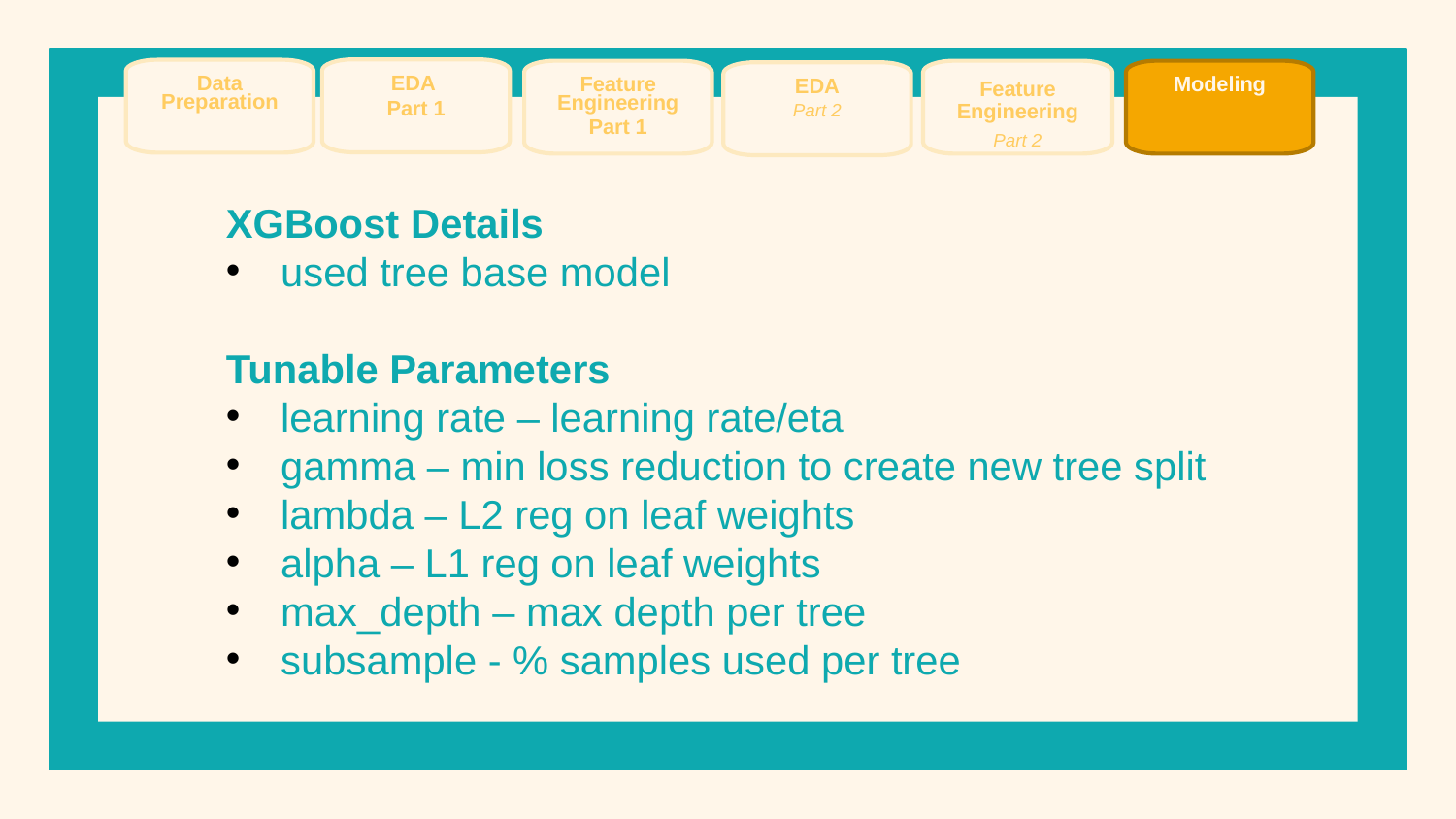

EDA
Part 1
Data Preparation

Feature Engineering
Part 1
Feature Engineering
Part 2
Modeling

EDA
Part 2
XGBoost Details
used tree base model

Tunable Parameters
learning rate – learning rate/eta
gamma – min loss reduction to create new tree split
lambda – L2 reg on leaf weights
alpha – L1 reg on leaf weights
max_depth – max depth per tree
subsample - % samples used per tree